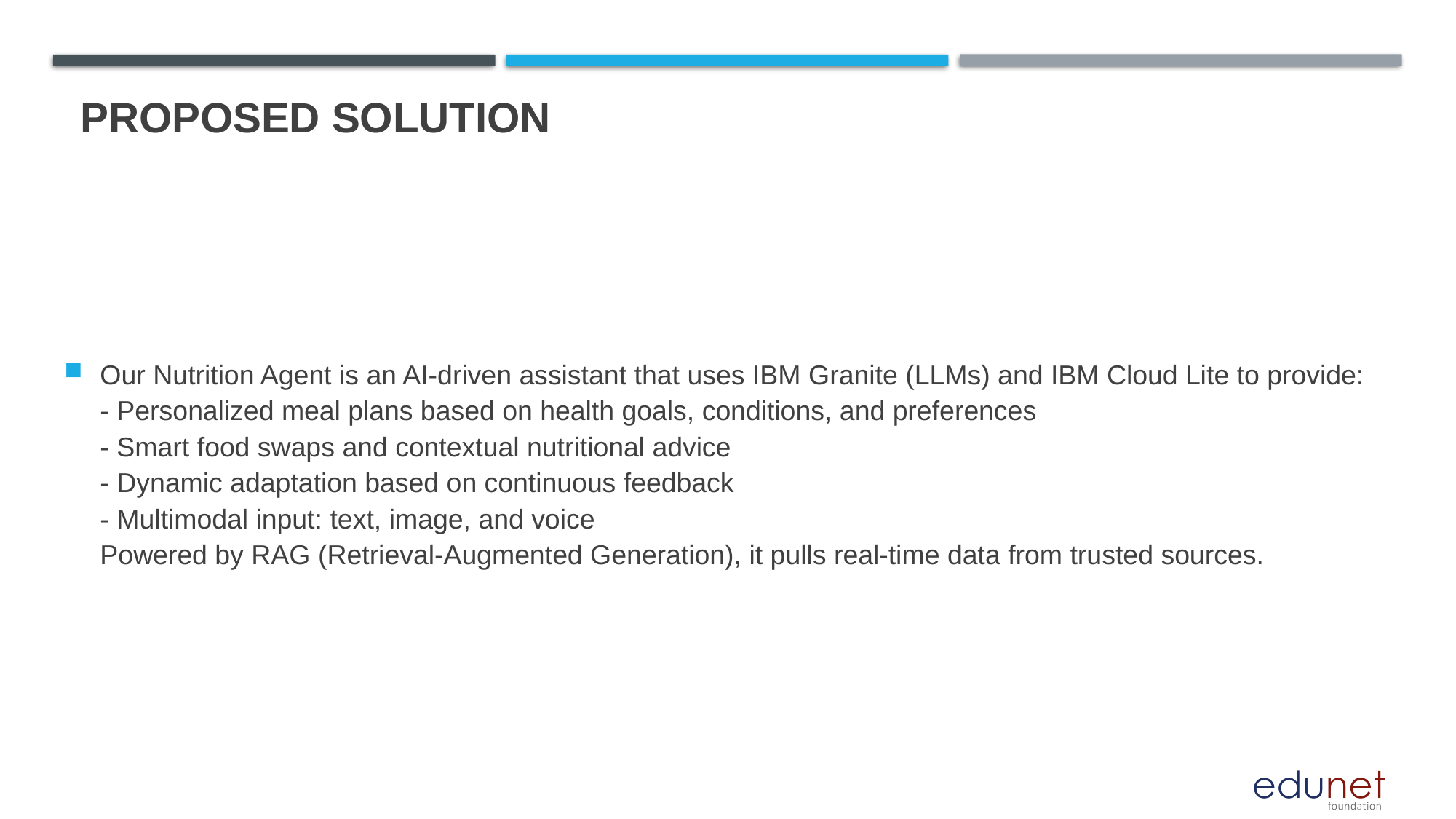

# Proposed Solution
Our Nutrition Agent is an AI-driven assistant that uses IBM Granite (LLMs) and IBM Cloud Lite to provide:
- Personalized meal plans based on health goals, conditions, and preferences
- Smart food swaps and contextual nutritional advice
- Dynamic adaptation based on continuous feedback
- Multimodal input: text, image, and voice
Powered by RAG (Retrieval-Augmented Generation), it pulls real-time data from trusted sources.